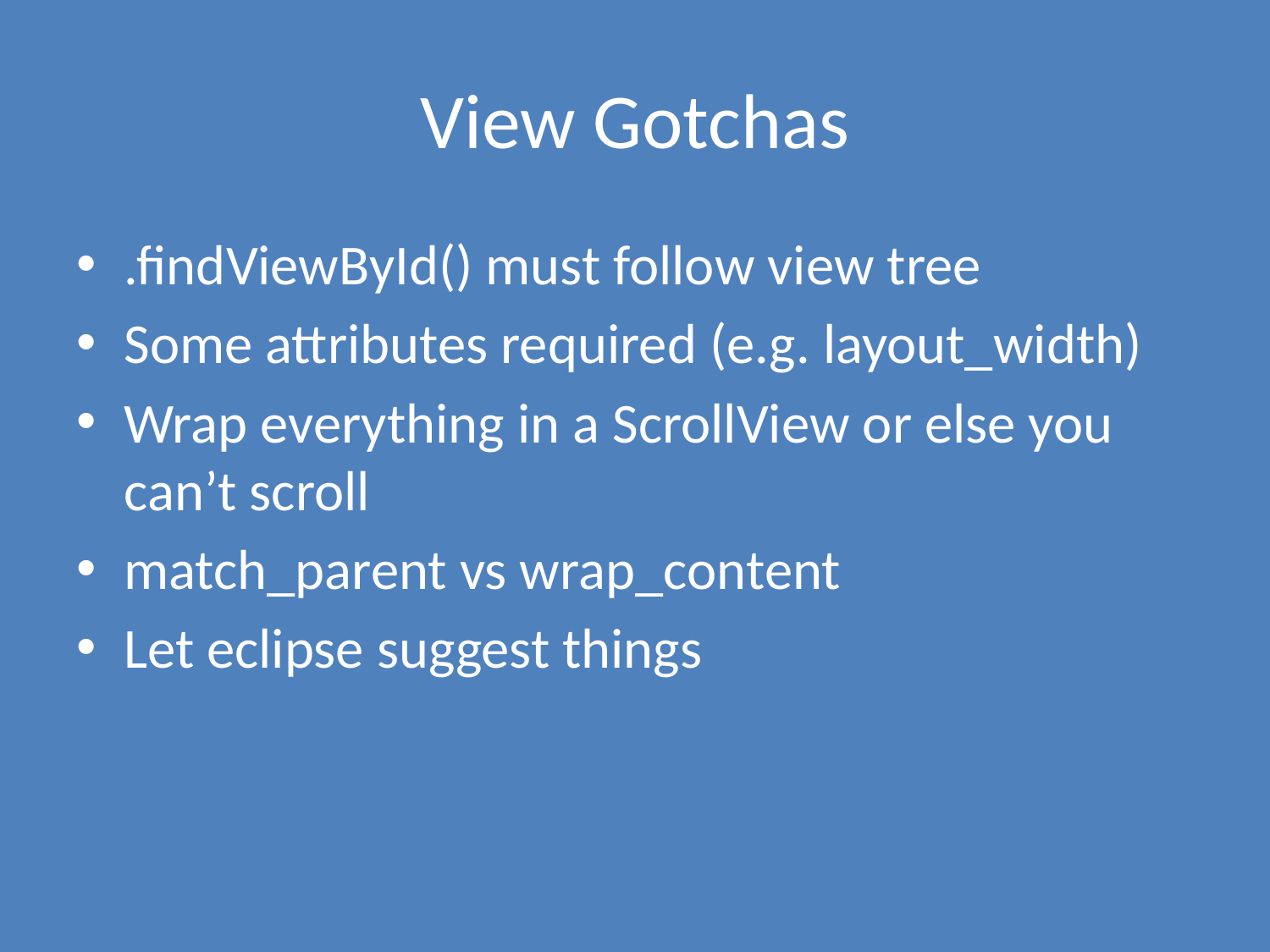

# View Gotchas
.findViewById() must follow view tree
Some attributes required (e.g. layout_width)
Wrap everything in a ScrollView or else you can’t scroll
match_parent vs wrap_content
Let eclipse suggest things